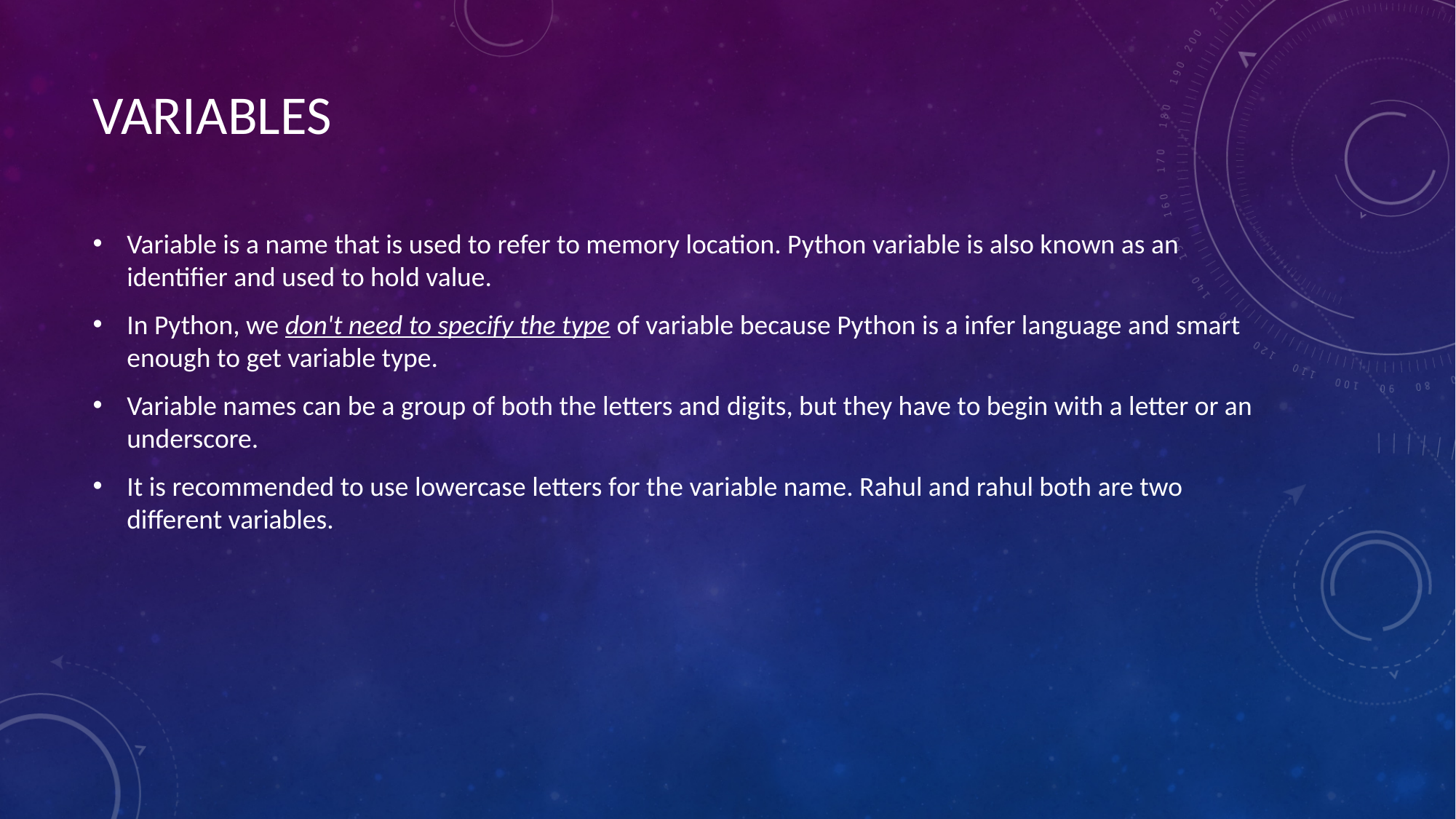

# Variables
Variable is a name that is used to refer to memory location. Python variable is also known as an identifier and used to hold value.
In Python, we don't need to specify the type of variable because Python is a infer language and smart enough to get variable type.
Variable names can be a group of both the letters and digits, but they have to begin with a letter or an underscore.
It is recommended to use lowercase letters for the variable name. Rahul and rahul both are two different variables.